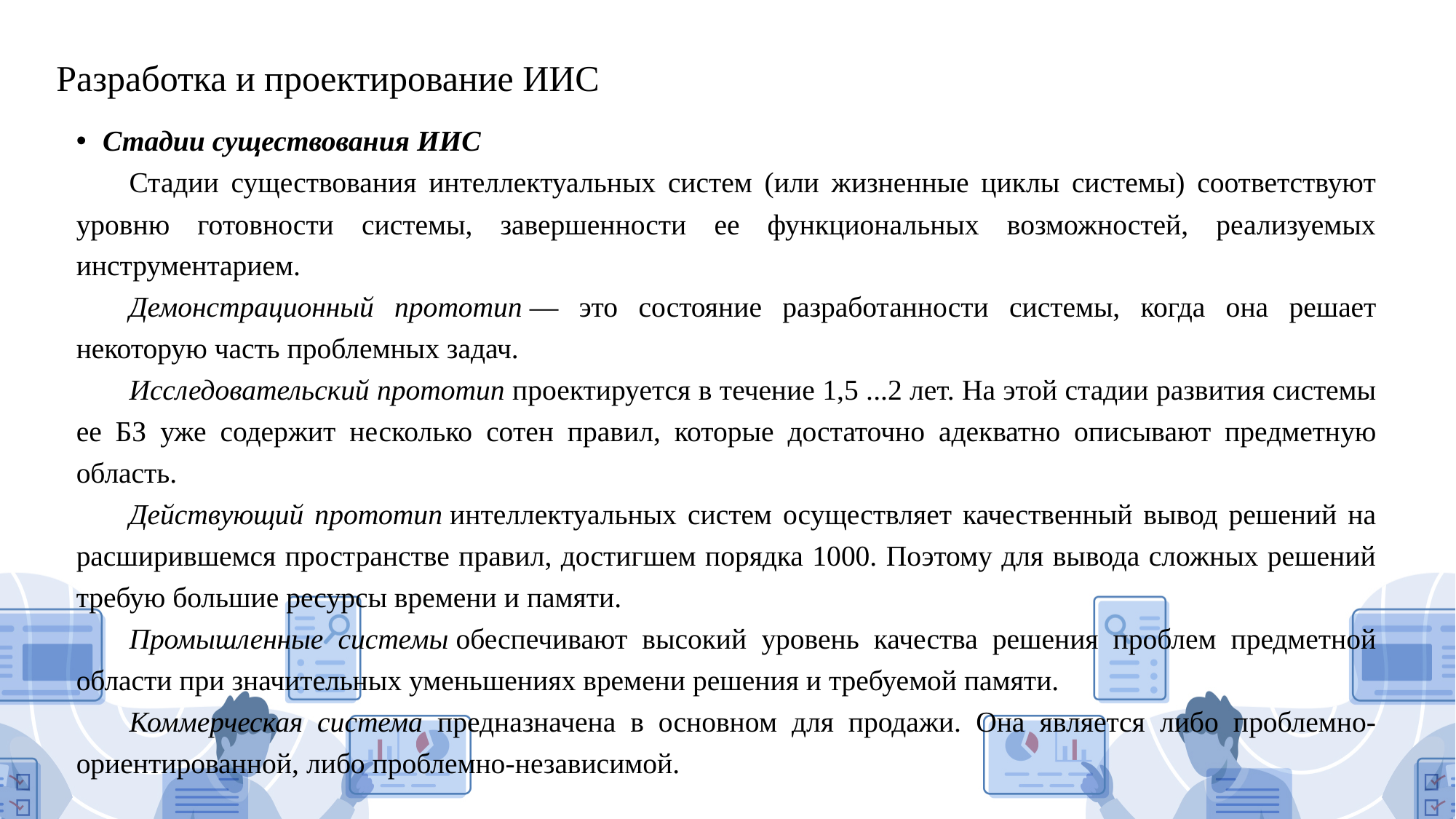

# Разработка и проектирование ИИС
Стадии существования ИИС
Стадии существования интеллектуальных систем (или жизненные циклы системы) соответствуют уровню готовности системы, завершенности ее функциональных возможностей, реализуемых инструментарием.
Демонстрационный прототип — это состояние разработанности системы, когда она решает некоторую часть проблемных задач.
Исследовательский прототип проектируется в течение 1,5 ...2 лет. На этой стадии развития системы ее БЗ уже содержит не­сколько сотен правил, которые достаточно адекватно описывают предметную область.
Действующий прототип интеллектуальных систем осуществляет качественный вывод решений на расширившемся пространстве правил, достигшем порядка 1000. Поэтому для вывода сложных решений требую большие ресурсы времени и памяти.
Промышленные системы обеспечивают высокий уровень качества решения проблем предметной области при значительных уменьшениях времени решения и требуемой памяти.
Коммерческая  система  предназначена  в  основном  для  продажи. Она является либо проблемно-ориентированной, либо проблемно-независимой.